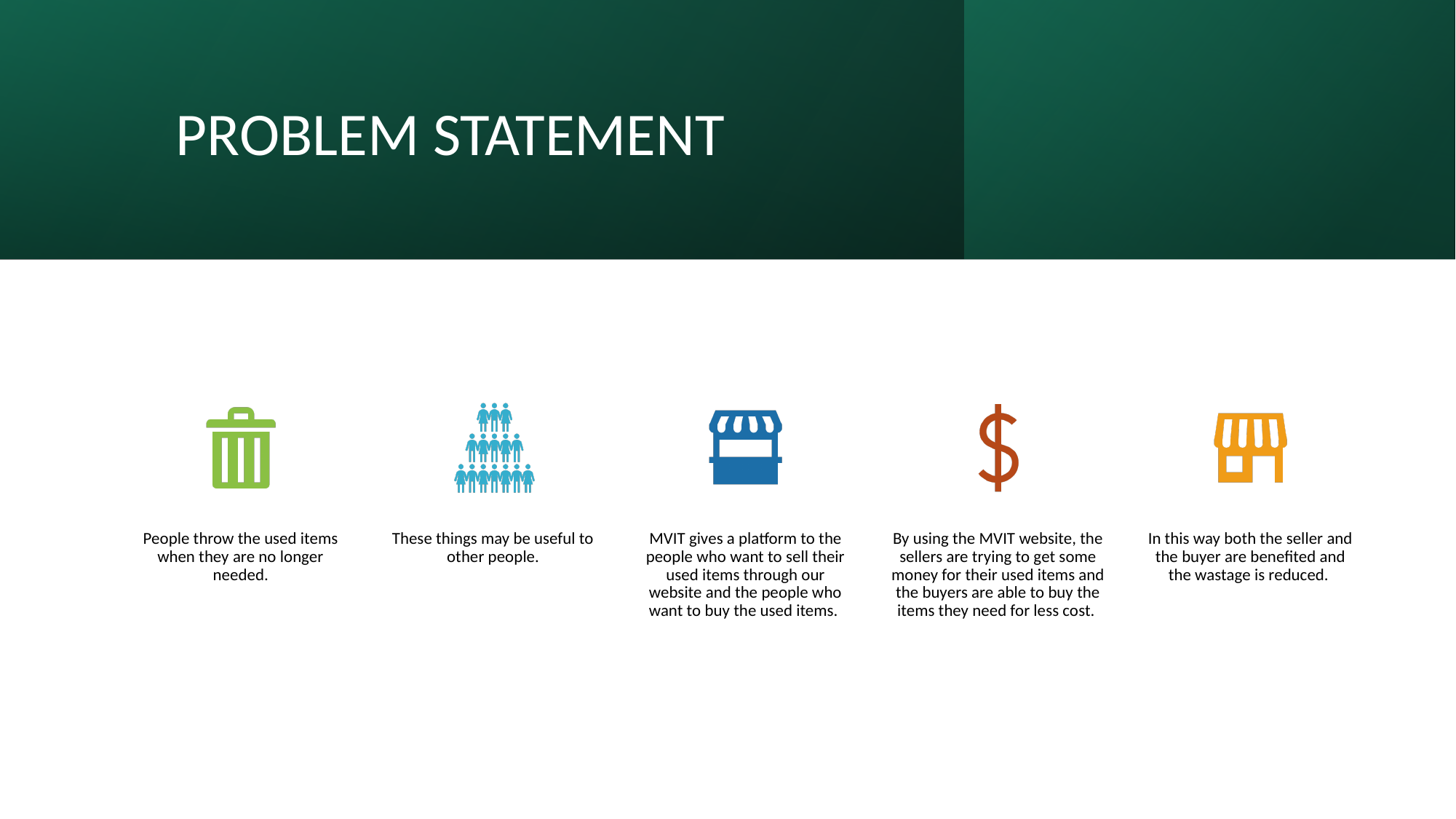

# PROBLEM STATEMENT
People throw the used items when they are no longer needed.
These things may be useful to other people.
MVIT gives a platform to the people who want to sell their used items through our website and the people who want to buy the used items.
By using the MVIT website, the sellers are trying to get some money for their used items and the buyers are able to buy the items they need for less cost.
In this way both the seller and the buyer are benefited and the wastage is reduced.